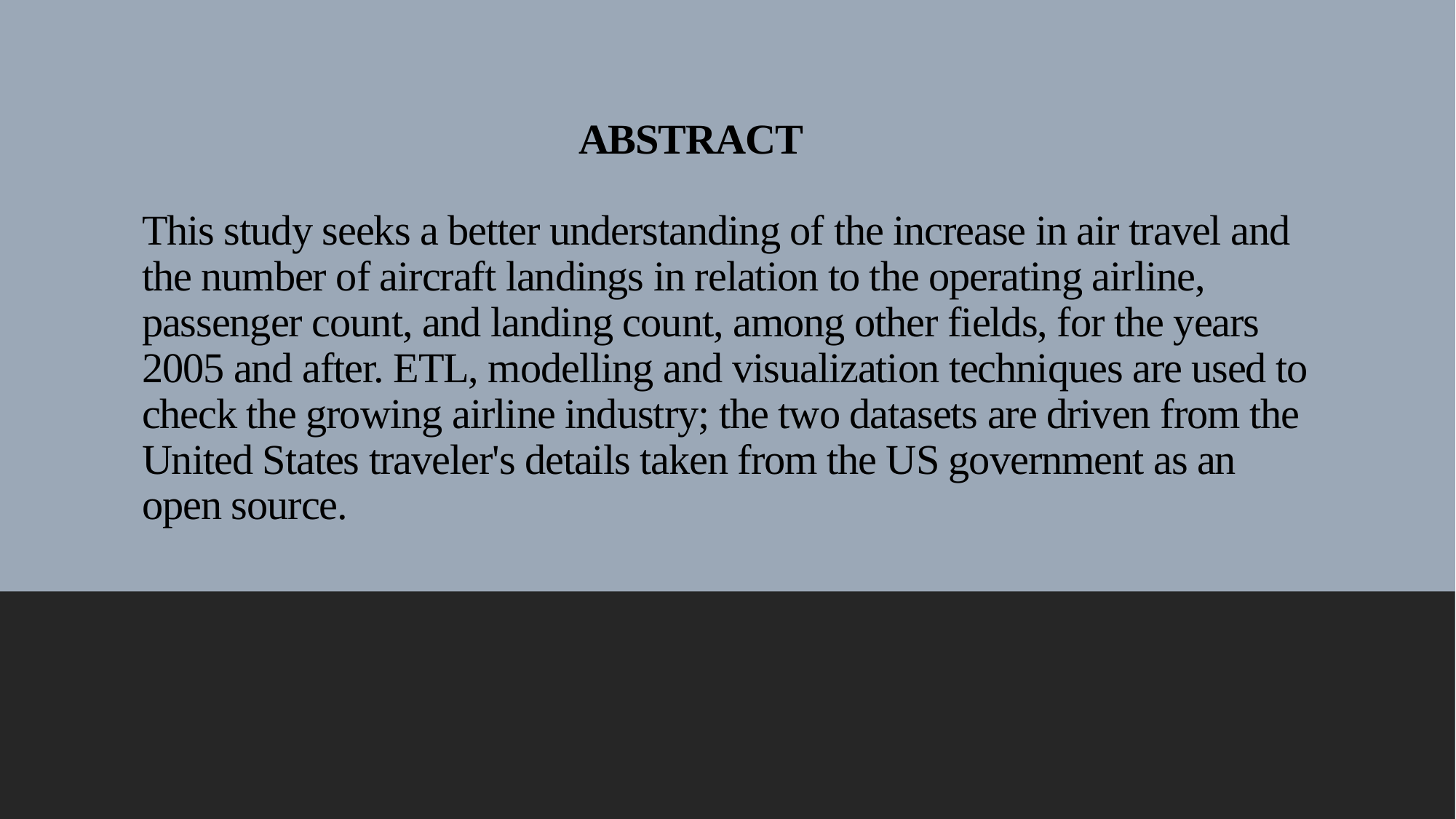

# ABSTRACT This study seeks a better understanding of the increase in air travel and the number of aircraft landings in relation to the operating airline, passenger count, and landing count, among other fields, for the years 2005 and after. ETL, modelling and visualization techniques are used to check the growing airline industry; the two datasets are driven from the United States traveler's details taken from the US government as an open source.